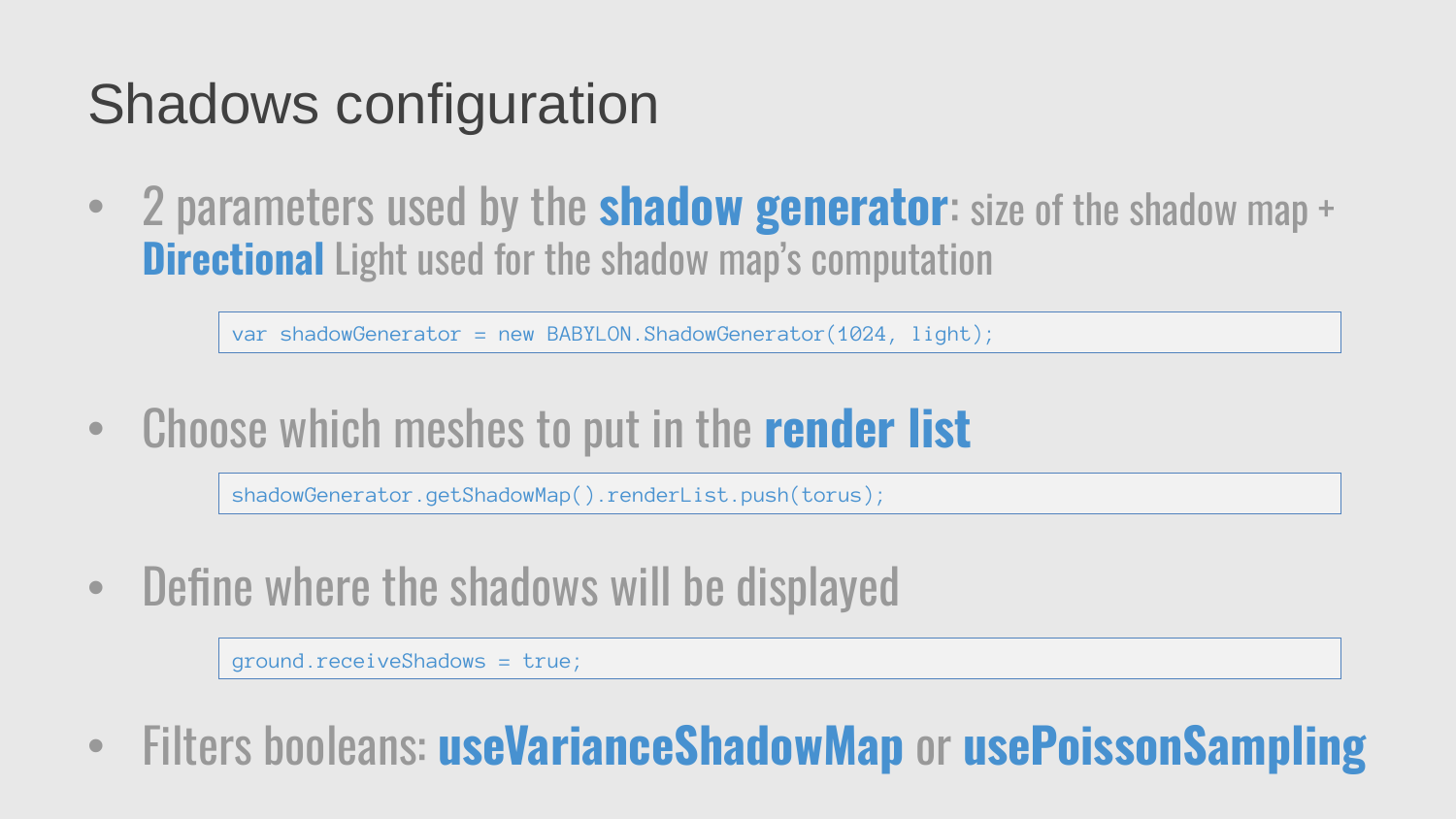

# Shadows configuration
2 parameters used by the shadow generator: size of the shadow map + Directional Light used for the shadow map’s computation

Choose which meshes to put in the render list

Define where the shadows will be displayed

Filters booleans: useVarianceShadowMap or usePoissonSampling
var shadowGenerator = new BABYLON.ShadowGenerator(1024, light);
shadowGenerator.getShadowMap().renderList.push(torus);
ground.receiveShadows = true;